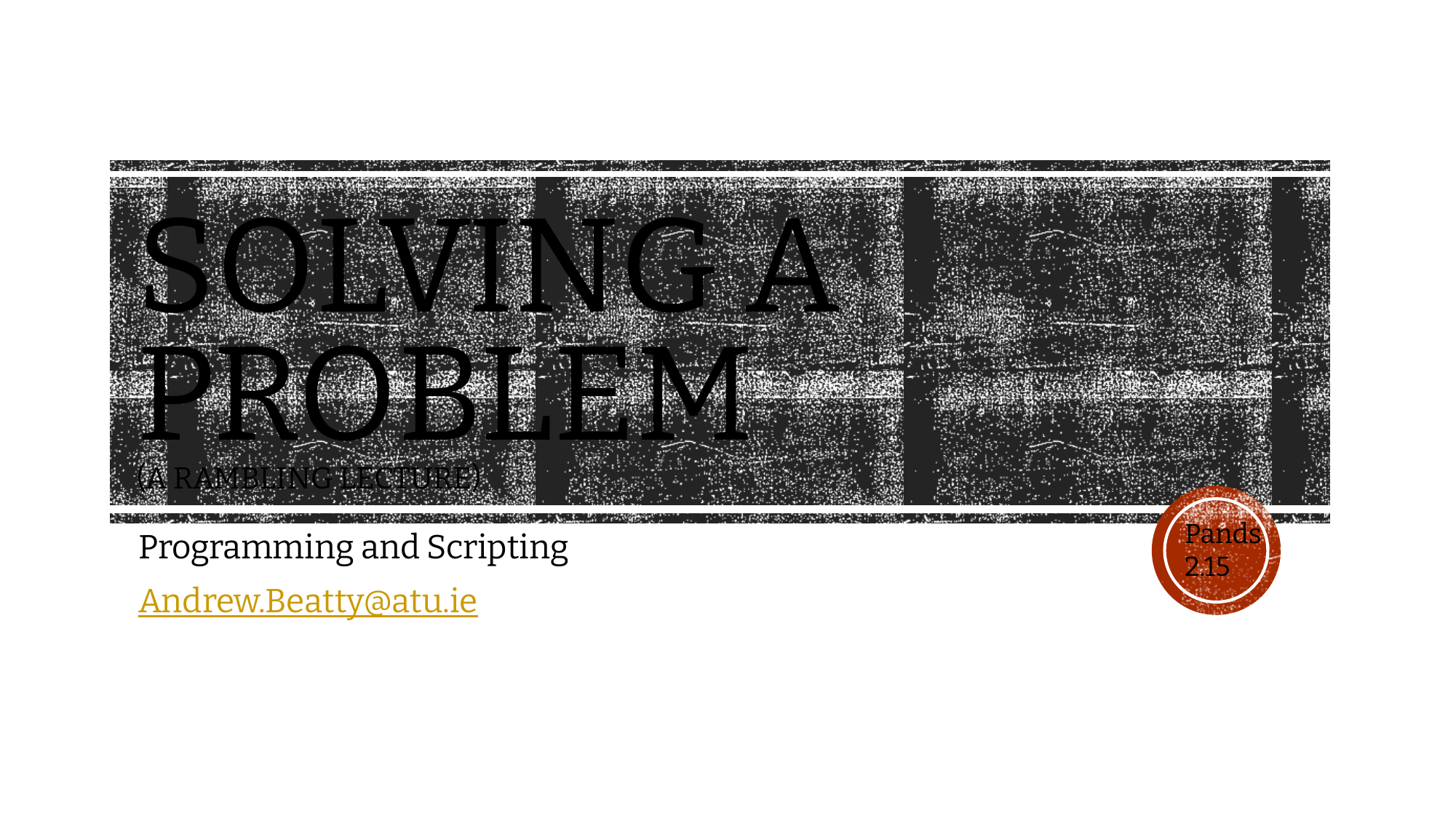

# Solving a problem (a rambling lecture)
Pands 2.15
Programming and Scripting
Andrew.Beatty@atu.ie